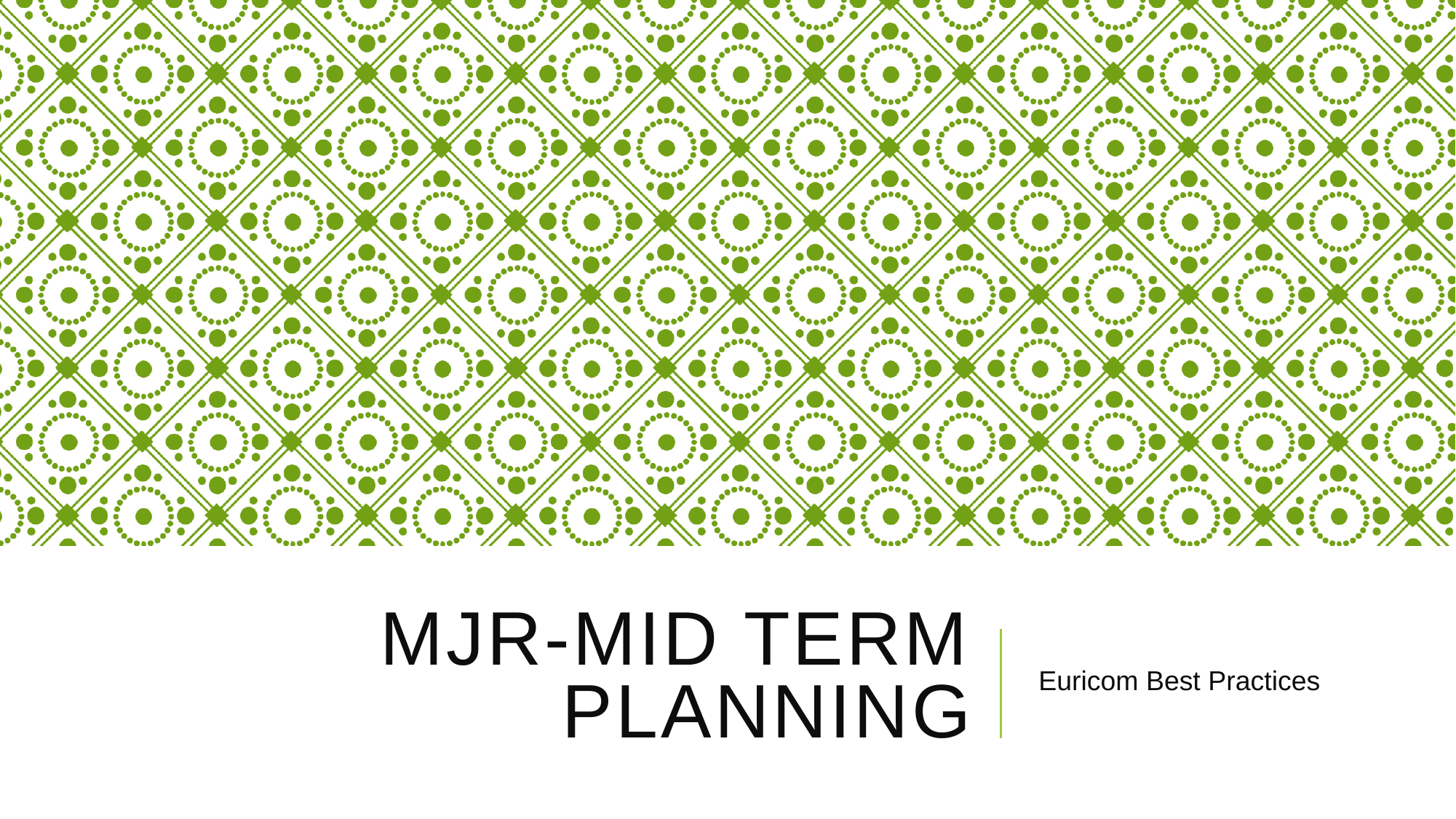

# Mjr-mid term planning
Euricom Best Practices